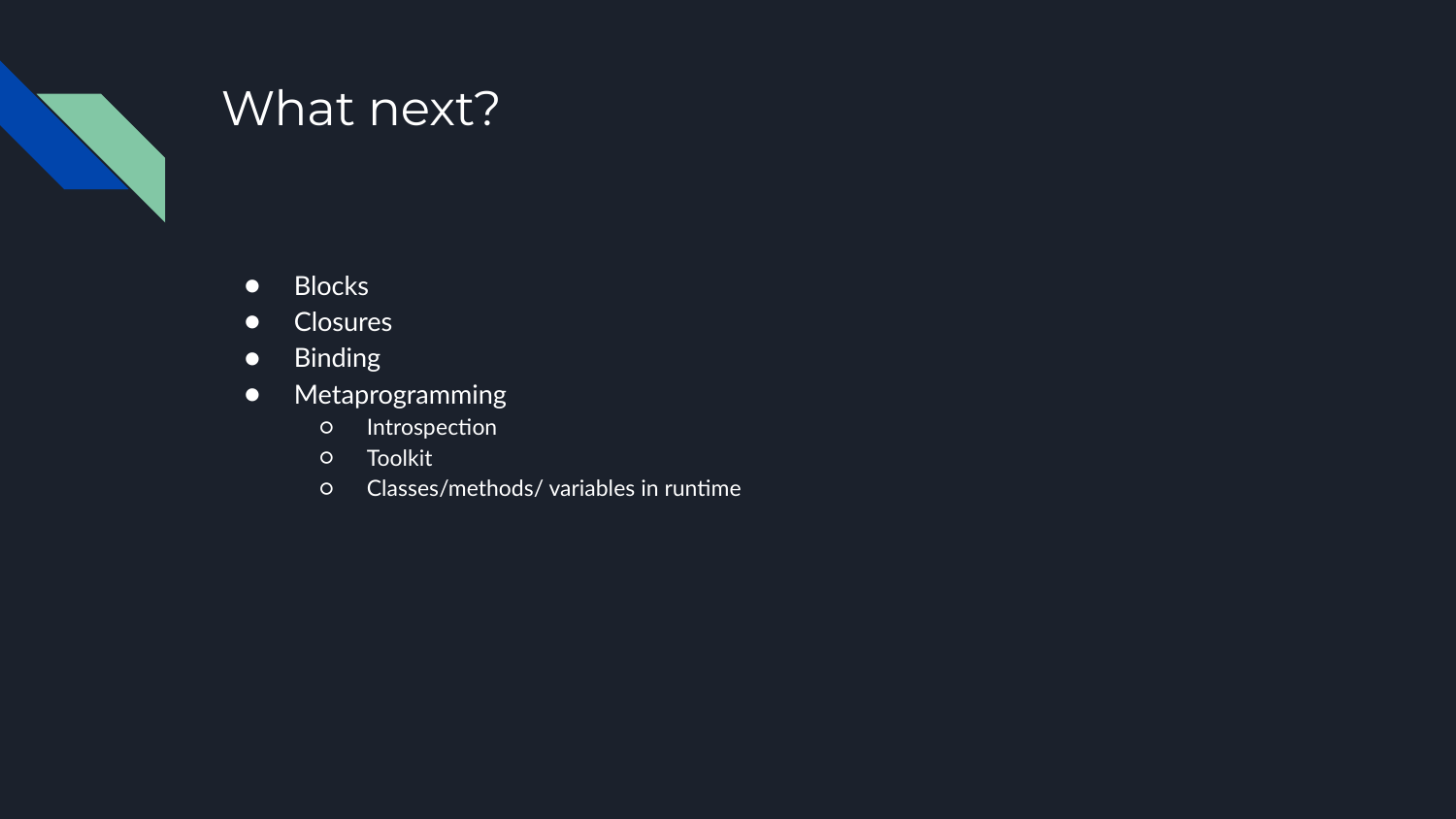

# What next?
Blocks
Closures
Binding
Metaprogramming
Introspection
Toolkit
Classes/methods/ variables in runtime